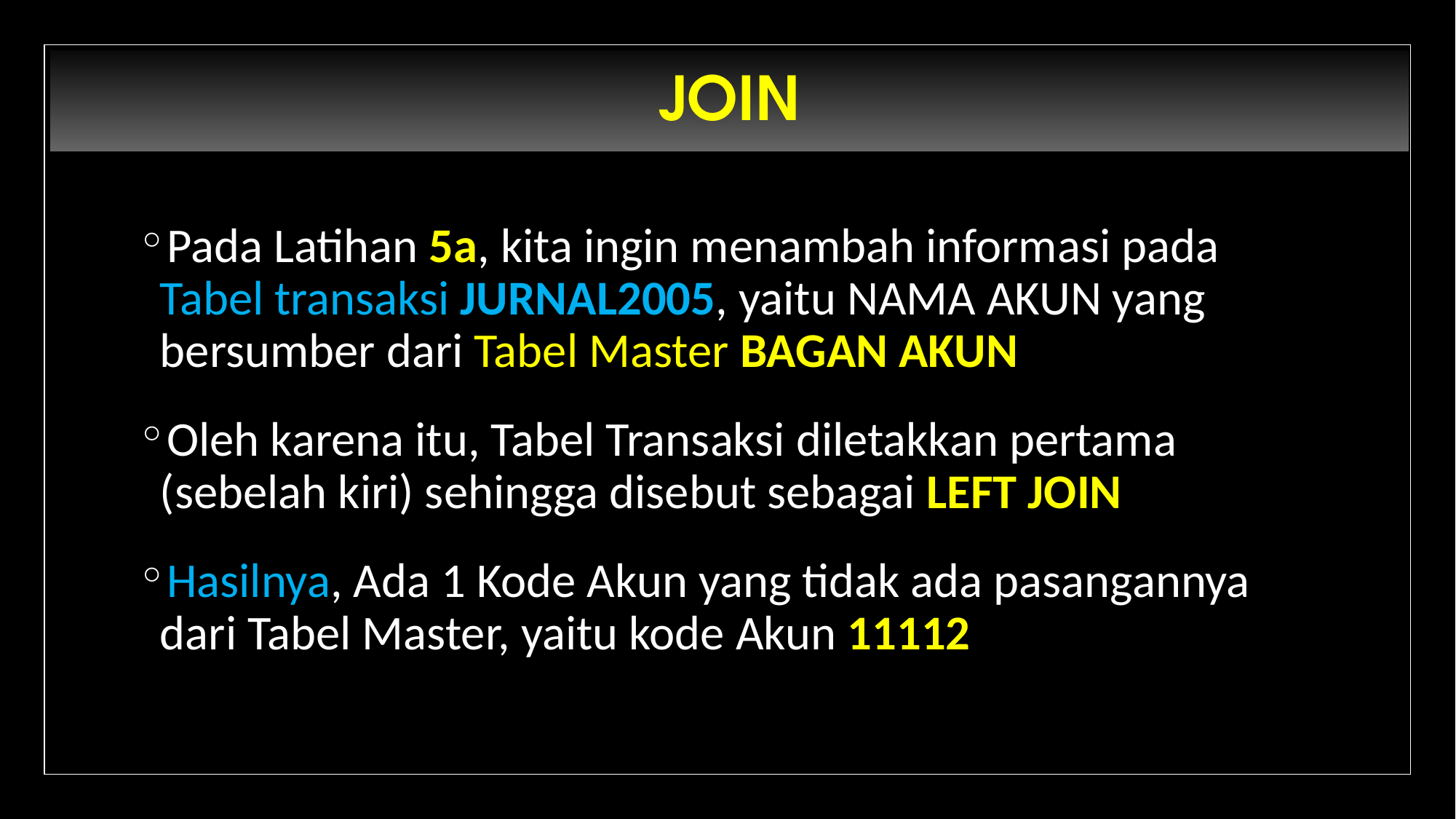

# JOIN
Pada Latihan 5a, kita ingin menambah informasi pada Tabel transaksi JURNAL2005, yaitu NAMA AKUN yang bersumber dari Tabel Master BAGAN AKUN
Oleh karena itu, Tabel Transaksi diletakkan pertama (sebelah kiri) sehingga disebut sebagai LEFT JOIN
Hasilnya, Ada 1 Kode Akun yang tidak ada pasangannya dari Tabel Master, yaitu kode Akun 11112